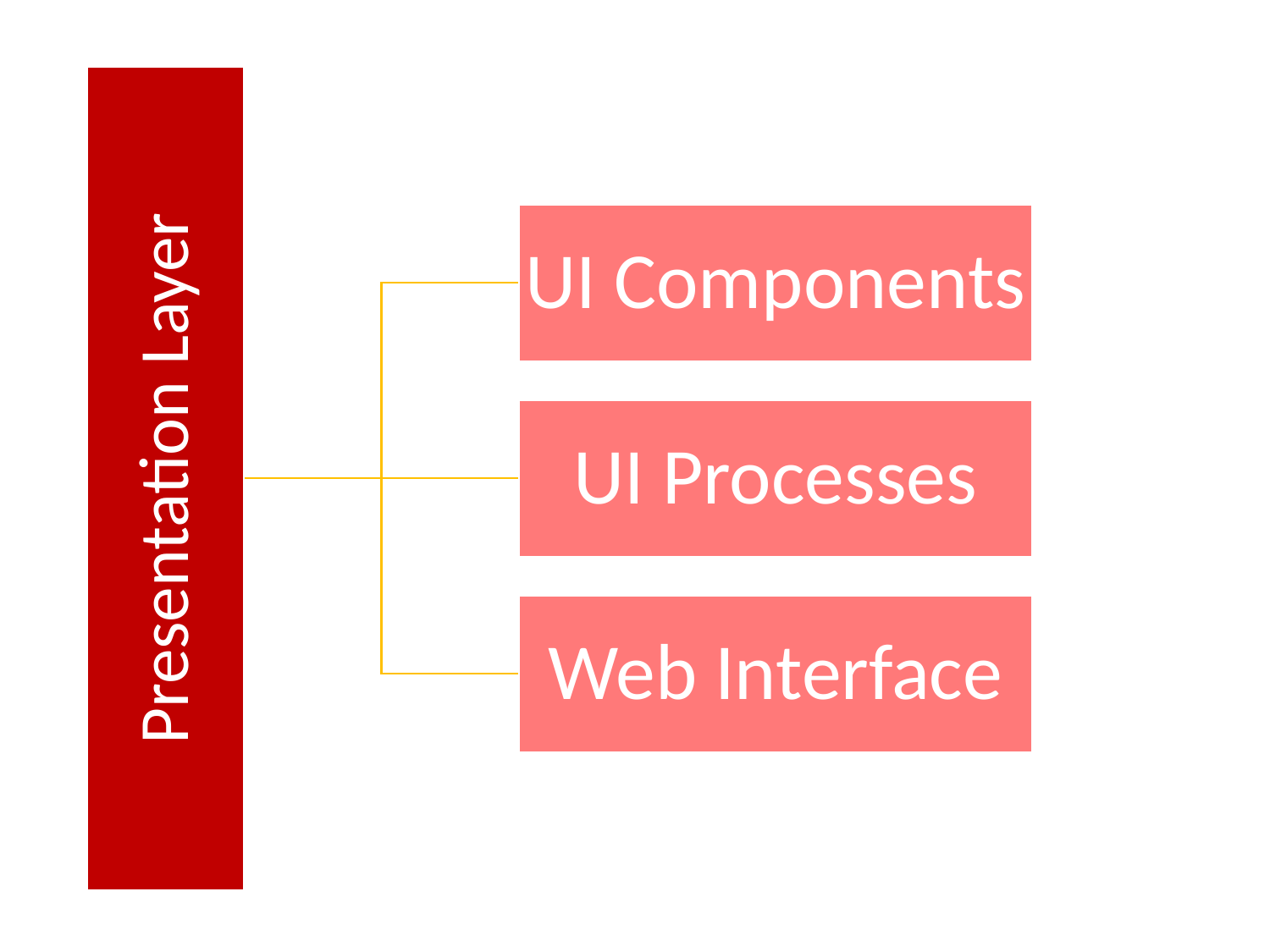

Presentation Layer
UI Components
UI Processes
Web Interface